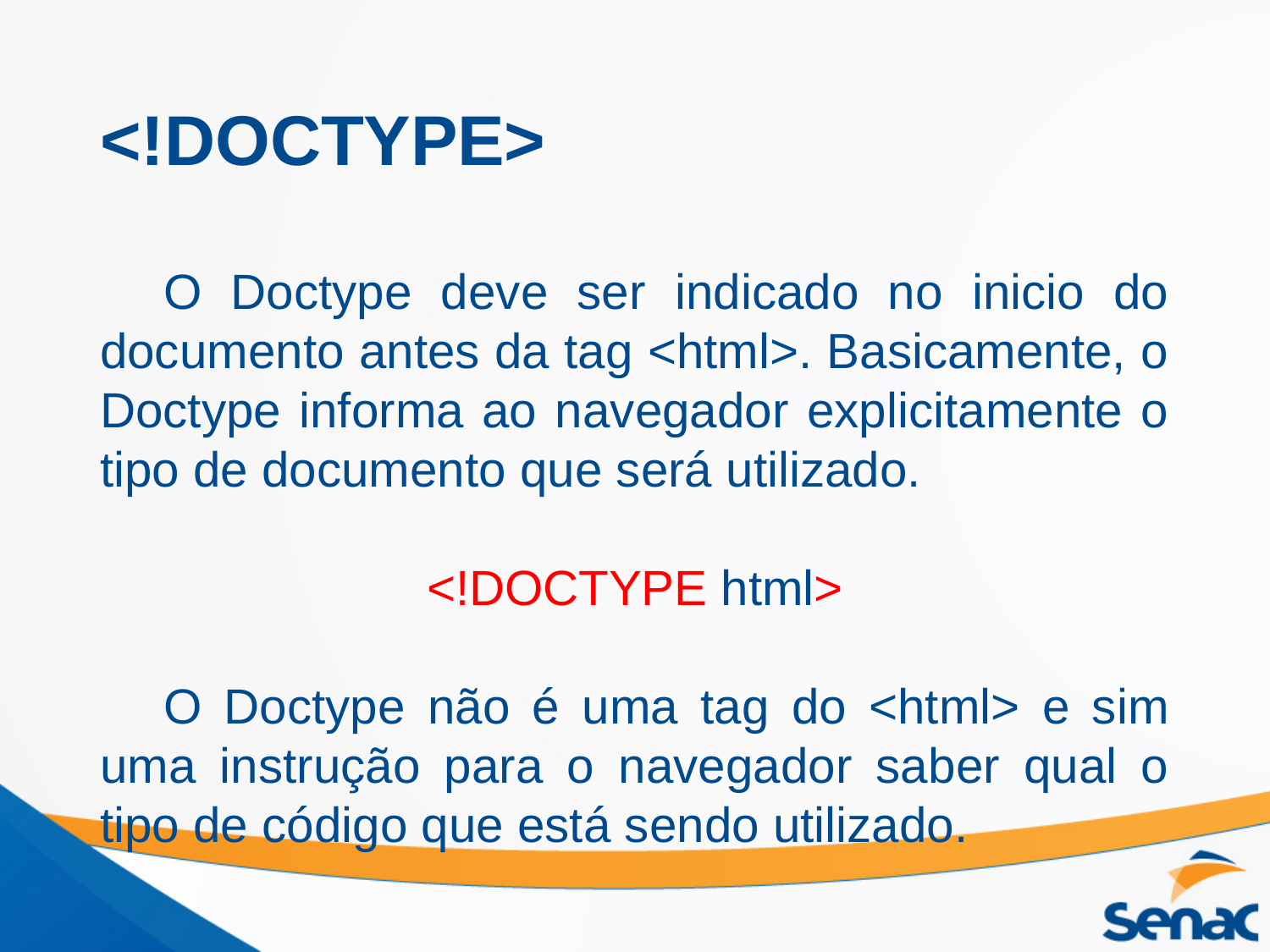

# <!DOCTYPE>
O Doctype deve ser indicado no inicio do documento antes da tag <html>. Basicamente, o Doctype informa ao navegador explicitamente o tipo de documento que será utilizado.

<!DOCTYPE html>

O Doctype não é uma tag do <html> e sim uma instrução para o navegador saber qual o tipo de código que está sendo utilizado.